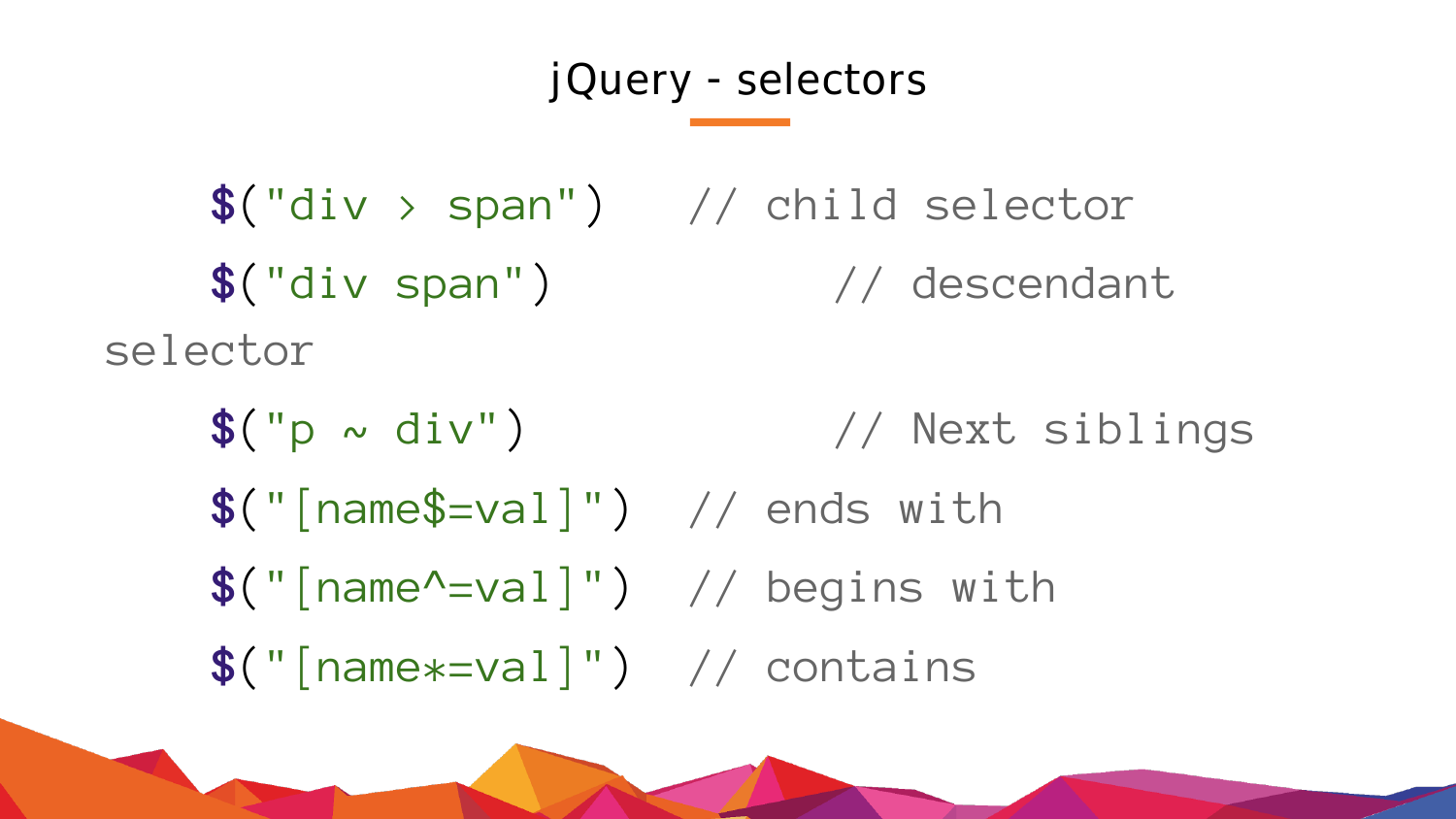

# jQuery - selectors
    $("div > span") 	// child selector
    $("div span") 		// descendant selector
    $("p ~ div") 		// Next siblings
    $("[name$=val]") 	// ends with
    $("[name^=val]") 	// begins with
    $("[name*=val]") 	// contains